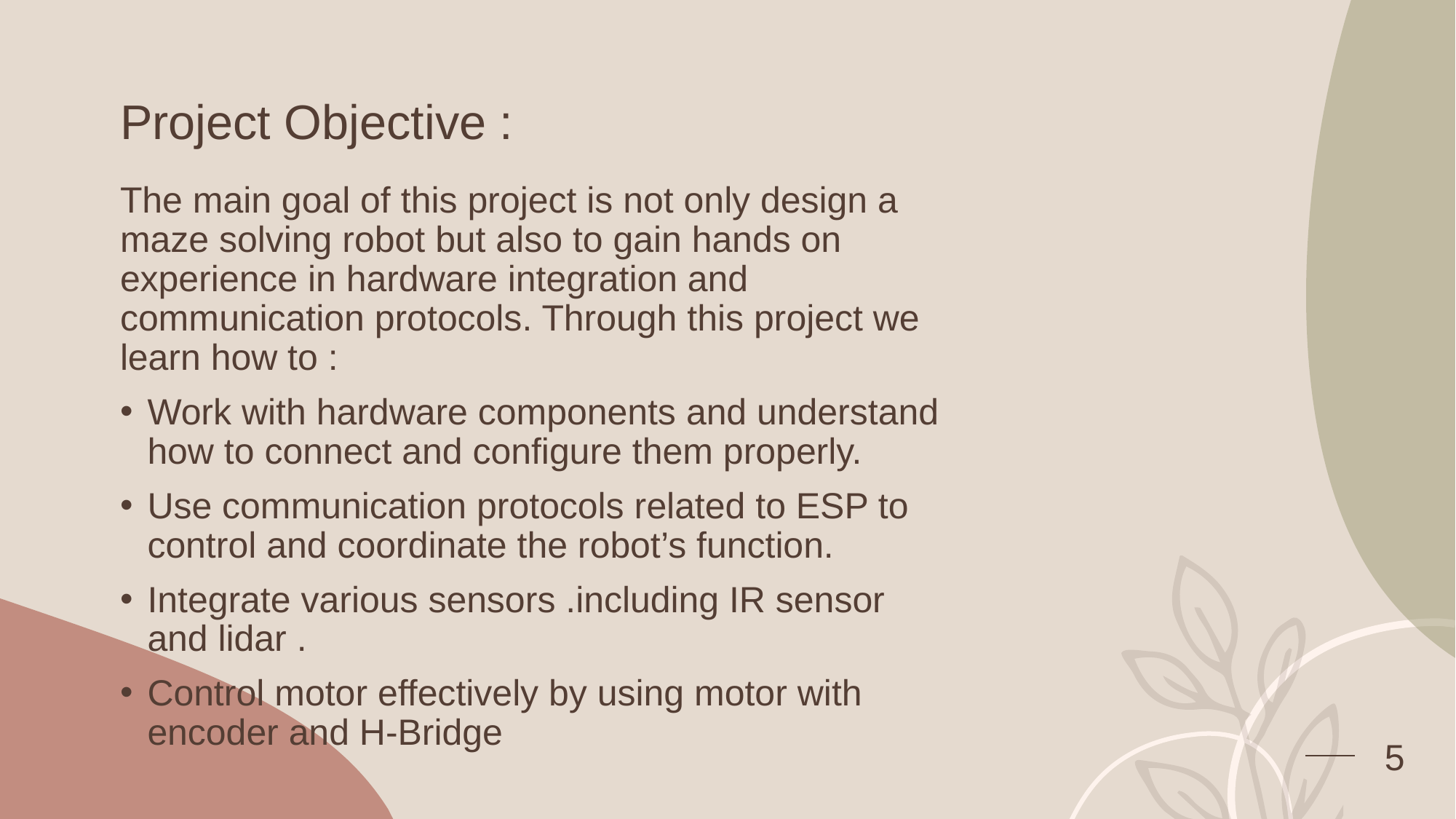

# Project Objective :
The main goal of this project is not only design a maze solving robot but also to gain hands on experience in hardware integration and communication protocols. Through this project we learn how to :
Work with hardware components and understand how to connect and configure them properly.
Use communication protocols related to ESP to control and coordinate the robot’s function.
Integrate various sensors .including IR sensor and lidar .
Control motor effectively by using motor with encoder and H-Bridge
5